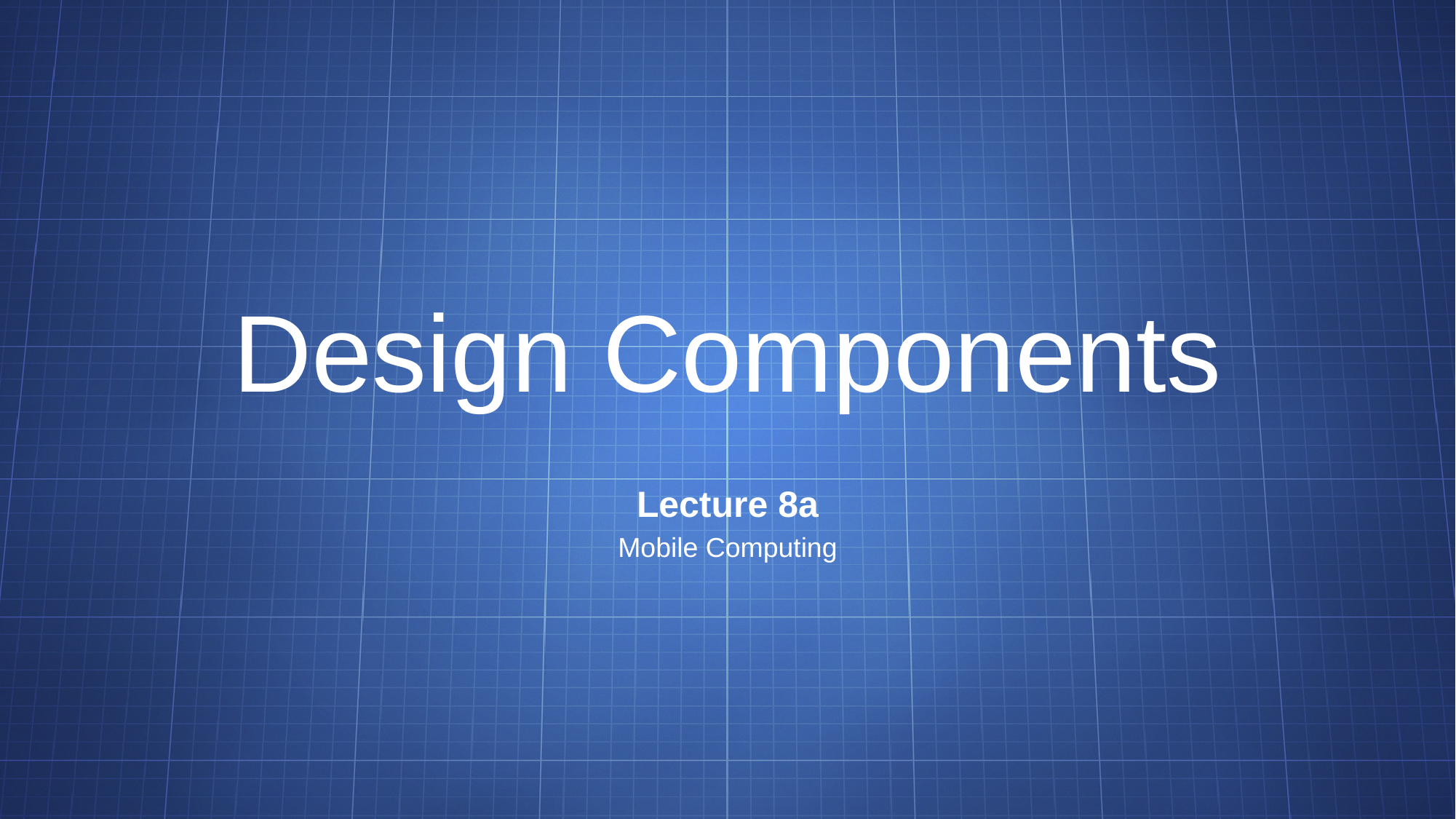

# Design Components

Lecture 8a
Mobile Computing